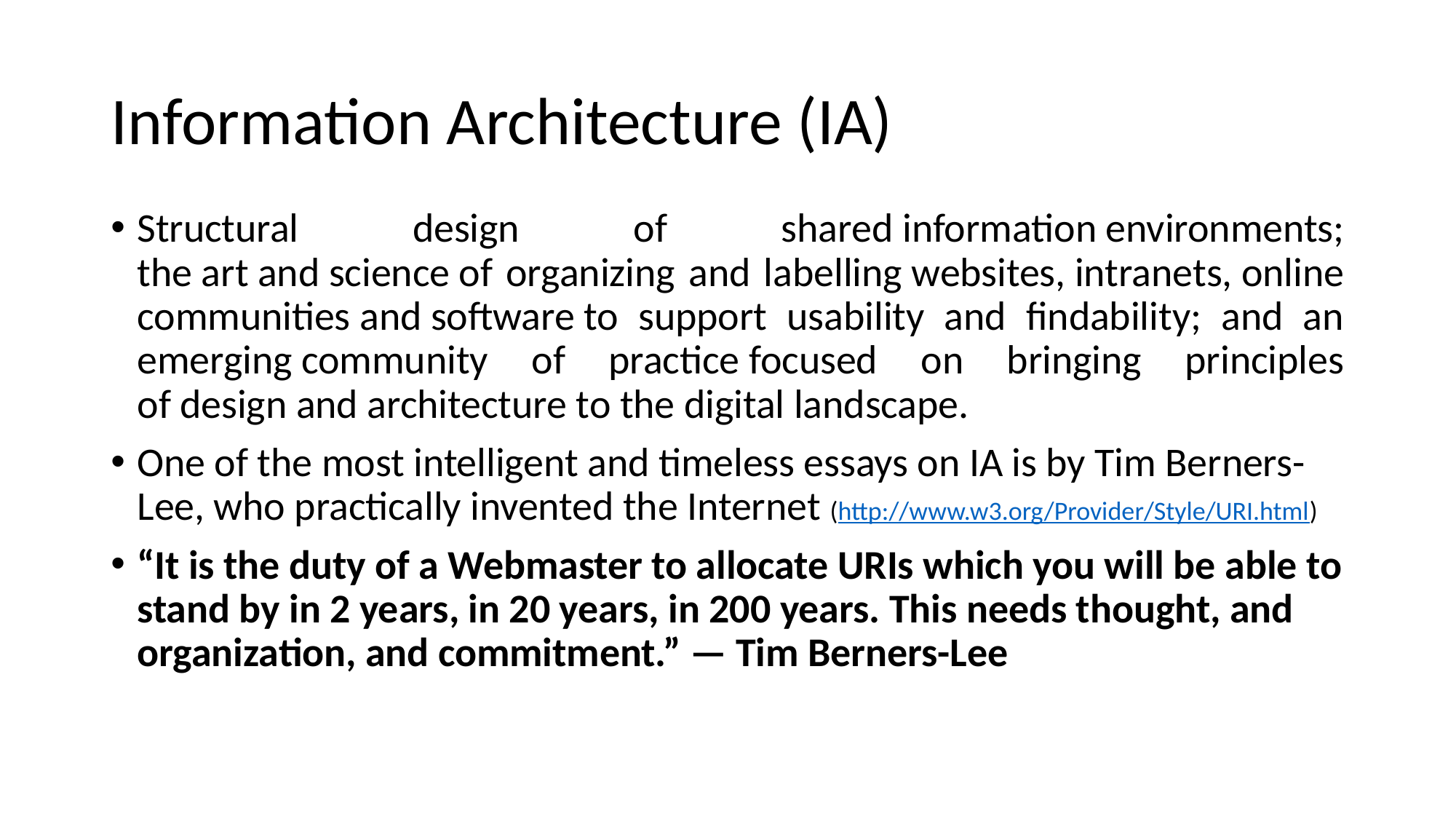

# Information Architecture (IA)
Structural design of shared information environments; the art and science of organizing and labelling websites, intranets, online communities and software to support usability and findability; and an emerging community of practice focused on bringing principles of design and architecture to the digital landscape.
One of the most intelligent and timeless essays on IA is by Tim Berners-Lee, who practically invented the Internet (http://www.w3.org/Provider/Style/URI.html)
“It is the duty of a Webmaster to allocate URIs which you will be able to stand by in 2 years, in 20 years, in 200 years. This needs thought, and organization, and commitment.” — Tim Berners-Lee